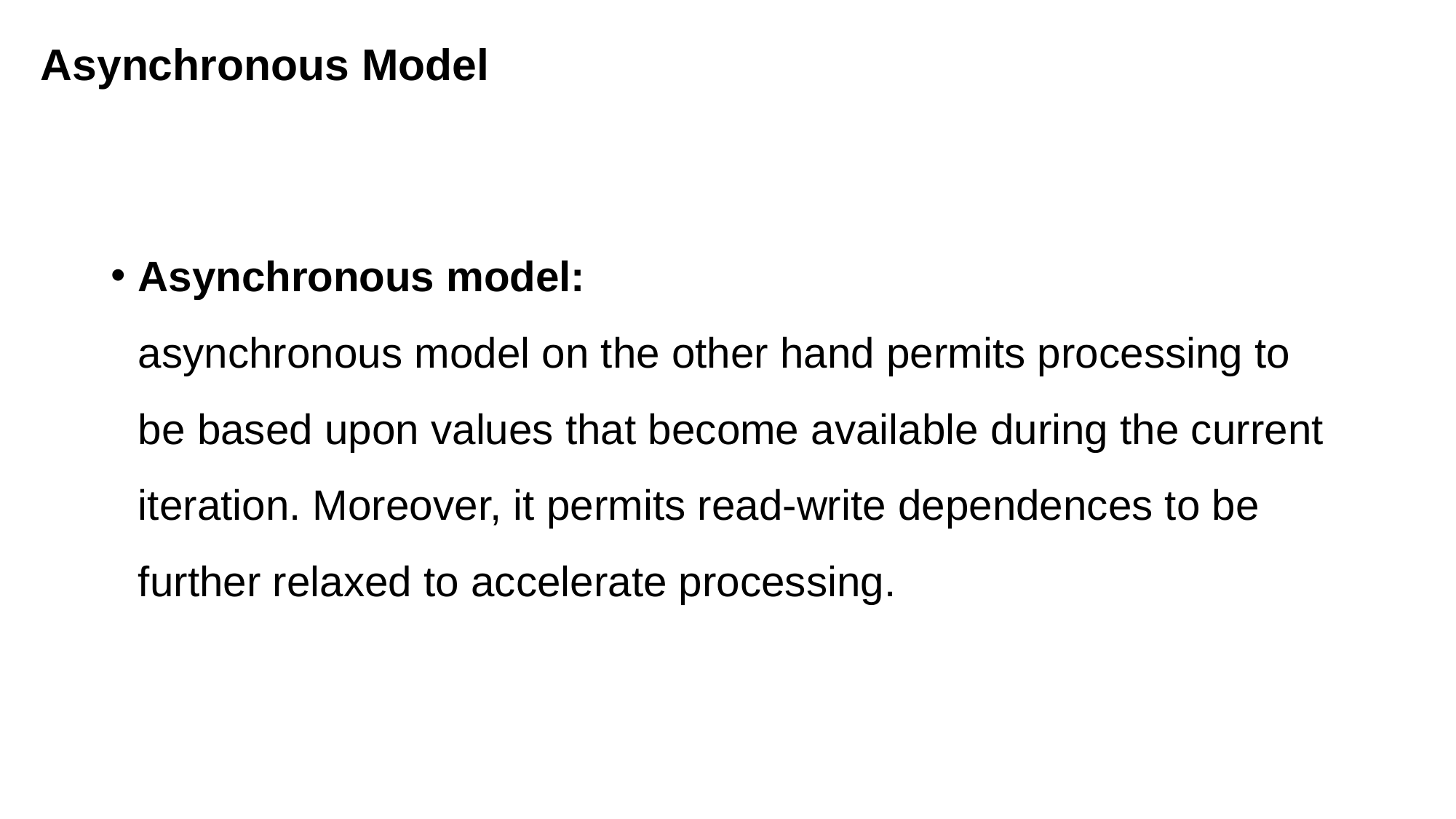

Asynchronous Model
Asynchronous model:
asynchronous model on the other hand permits processing to be based upon values that become available during the current iteration. Moreover, it permits read-write dependences to be further relaxed to accelerate processing.